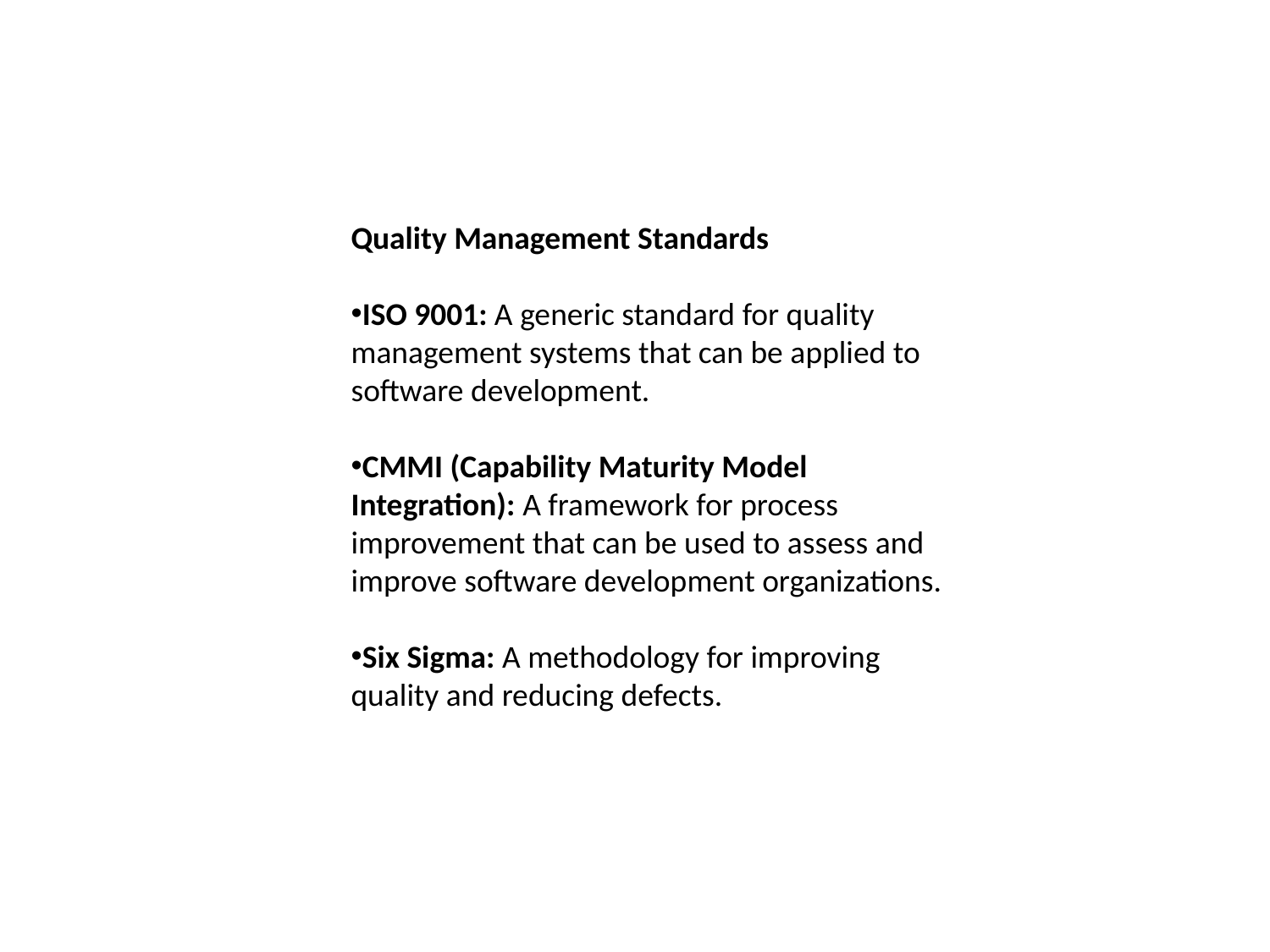

Quality Management Standards

ISO 9001: A generic standard for quality management systems that can be applied to software development.

CMMI (Capability Maturity Model Integration): A framework for process improvement that can be used to assess and improve software development organizations.

Six Sigma: A methodology for improving quality and reducing defects.